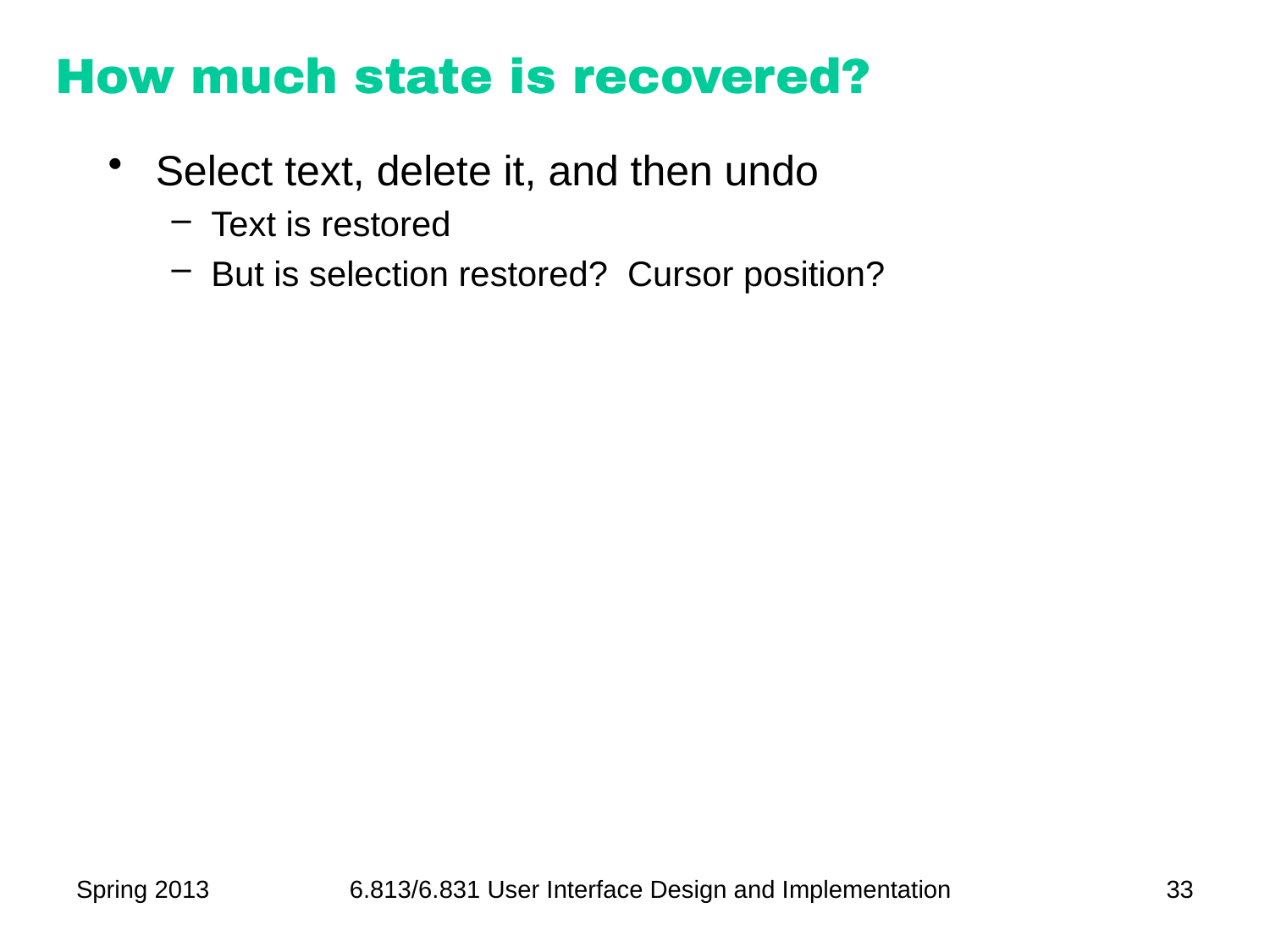

# How much state is recovered?
Select text, delete it, and then undo
Text is restored
But is selection restored?  Cursor position?
Spring 2013
6.813/6.831 User Interface Design and Implementation
33